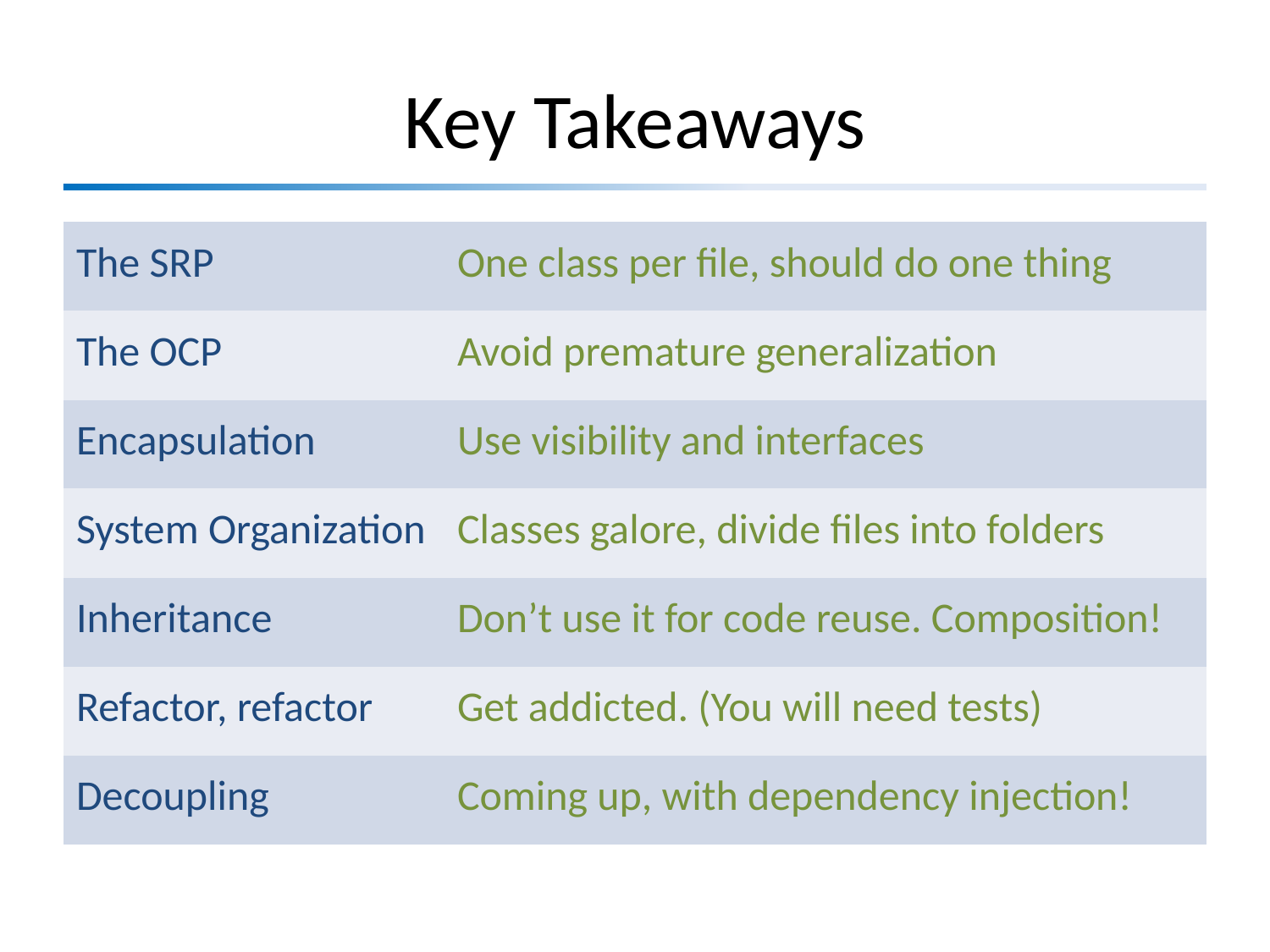

# Key Takeaways
| The SRP | One class per file, should do one thing |
| --- | --- |
| The OCP | Avoid premature generalization |
| Encapsulation | Use visibility and interfaces |
| System Organization | Classes galore, divide files into folders |
| Inheritance | Don’t use it for code reuse. Composition! |
| Refactor, refactor | Get addicted. (You will need tests) |
| Decoupling | Coming up, with dependency injection! |